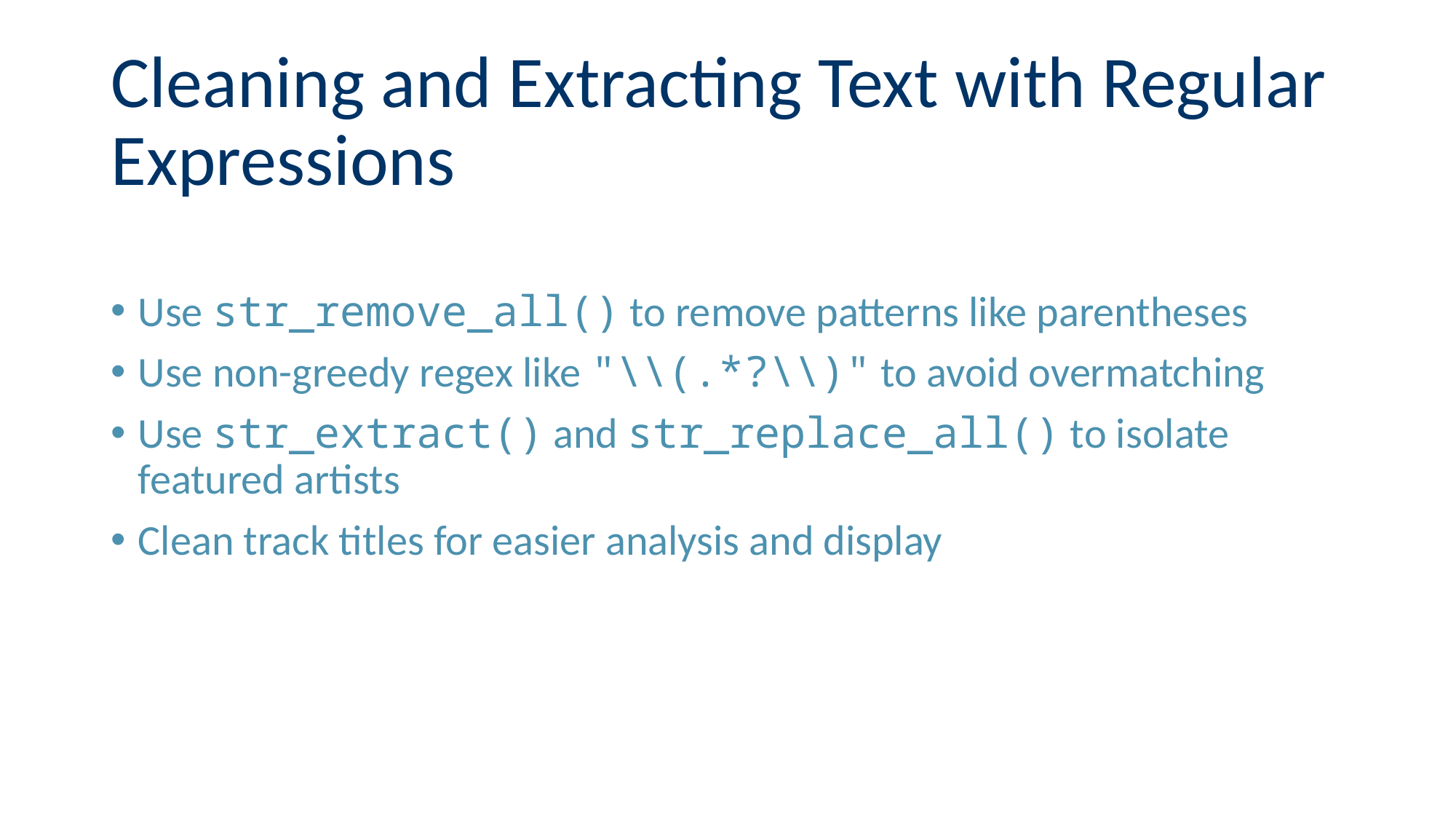

# Cleaning and Extracting Text with Regular Expressions

Use str_remove_all() to remove patterns like parentheses
Use non-greedy regex like "\\(.*?\\)" to avoid overmatching
Use str_extract() and str_replace_all() to isolate featured artists
Clean track titles for easier analysis and display